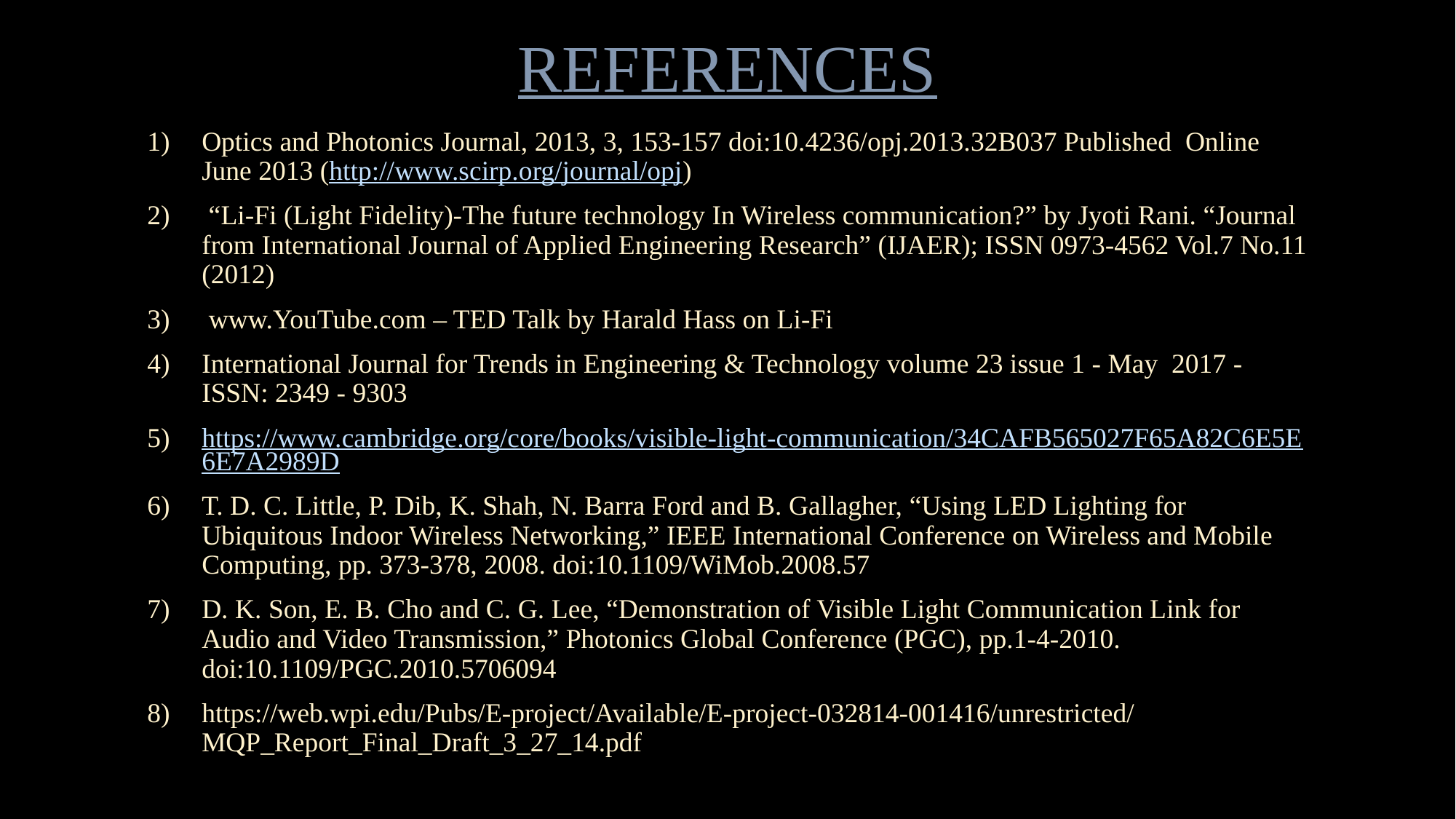

# REFERENCES
Optics and Photonics Journal, 2013, 3, 153-157 doi:10.4236/opj.2013.32B037 Published  Online June 2013 (http://www.scirp.org/journal/opj)
 “Li-Fi (Light Fidelity)-The future technology In Wireless communication?” by Jyoti Rani. “Journal from International Journal of Applied Engineering Research” (IJAER); ISSN 0973-4562 Vol.7 No.11 (2012)
 www.YouTube.com – TED Talk by Harald Hass on Li-Fi
International Journal for Trends in Engineering & Technology volume 23 issue 1 - May  2017 - ISSN: 2349 - 9303
https://www.cambridge.org/core/books/visible-light-communication/34CAFB565027F65A82C6E5E6E7A2989D
T. D. C. Little, P. Dib, K. Shah, N. Barra Ford and B. Gallagher, “Using LED Lighting for Ubiquitous Indoor Wireless Networking,” IEEE International Conference on Wireless and Mobile Computing, pp. 373-378, 2008. doi:10.1109/WiMob.2008.57
D. K. Son, E. B. Cho and C. G. Lee, “Demonstration of Visible Light Communication Link for Audio and Video Transmission,” Photonics Global Conference (PGC), pp.1-4-2010. doi:10.1109/PGC.2010.5706094
https://web.wpi.edu/Pubs/E-project/Available/E-project-032814-001416/unrestricted/MQP_Report_Final_Draft_3_27_14.pdf